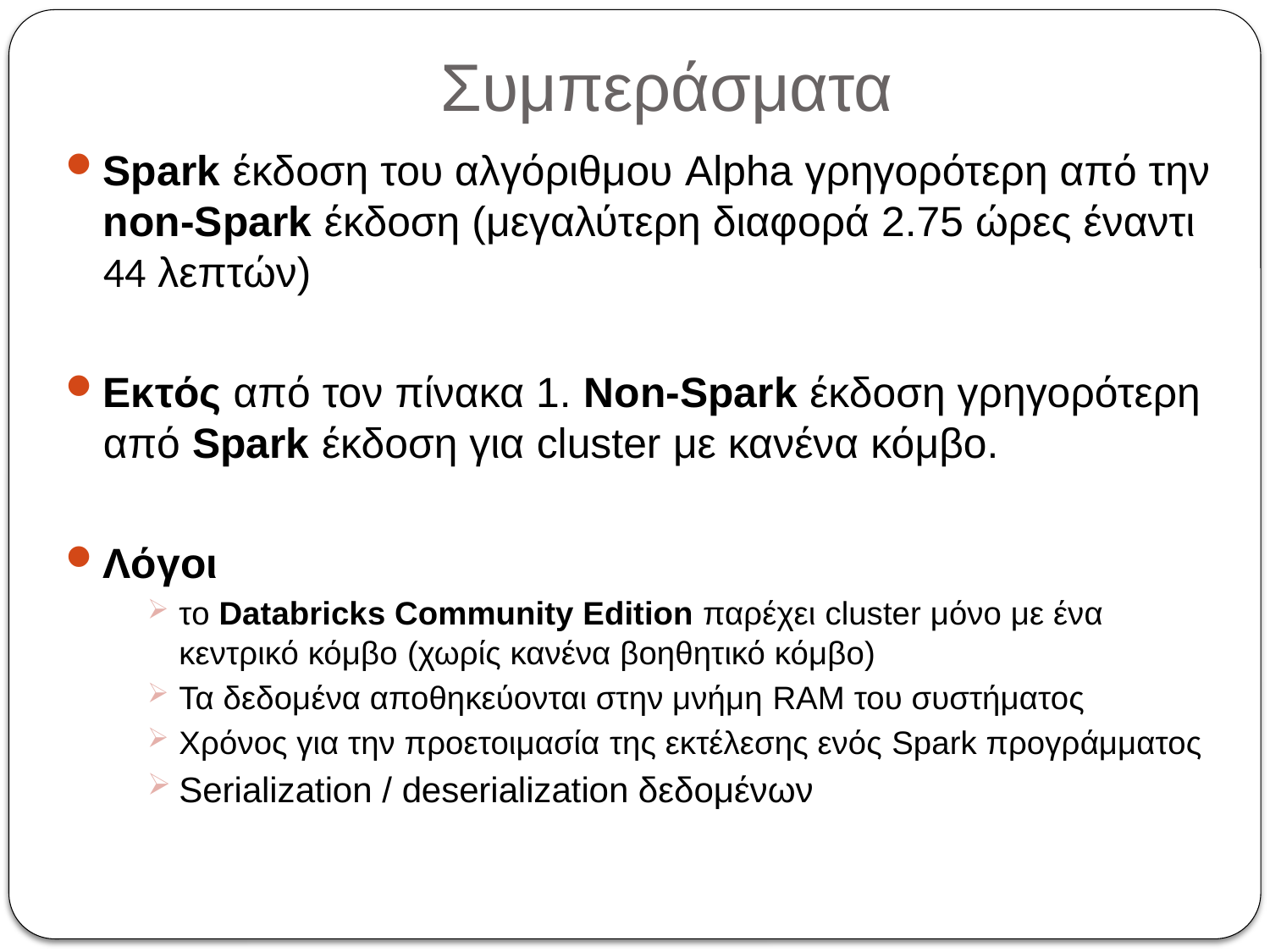

# Συμπεράσματα
Spark έκδοση του αλγόριθμου Alpha γρηγορότερη από την non-Spark έκδοση (μεγαλύτερη διαφορά 2.75 ώρες έναντι 44 λεπτών)

Εκτός από τον πίνακα 1. Non-Spark έκδοση γρηγορότερη από Spark έκδοση για cluster με κανένα κόμβο.

Λόγοι
το Databricks Community Edition παρέχει cluster μόνο με ένα κεντρικό κόμβο (χωρίς κανένα βοηθητικό κόμβο)
Τα δεδομένα αποθηκεύονται στην μνήμη RAM του συστήματος
Χρόνος για την προετοιμασία της εκτέλεσης ενός Spark προγράμματος
Serialization / deserialization δεδομένων